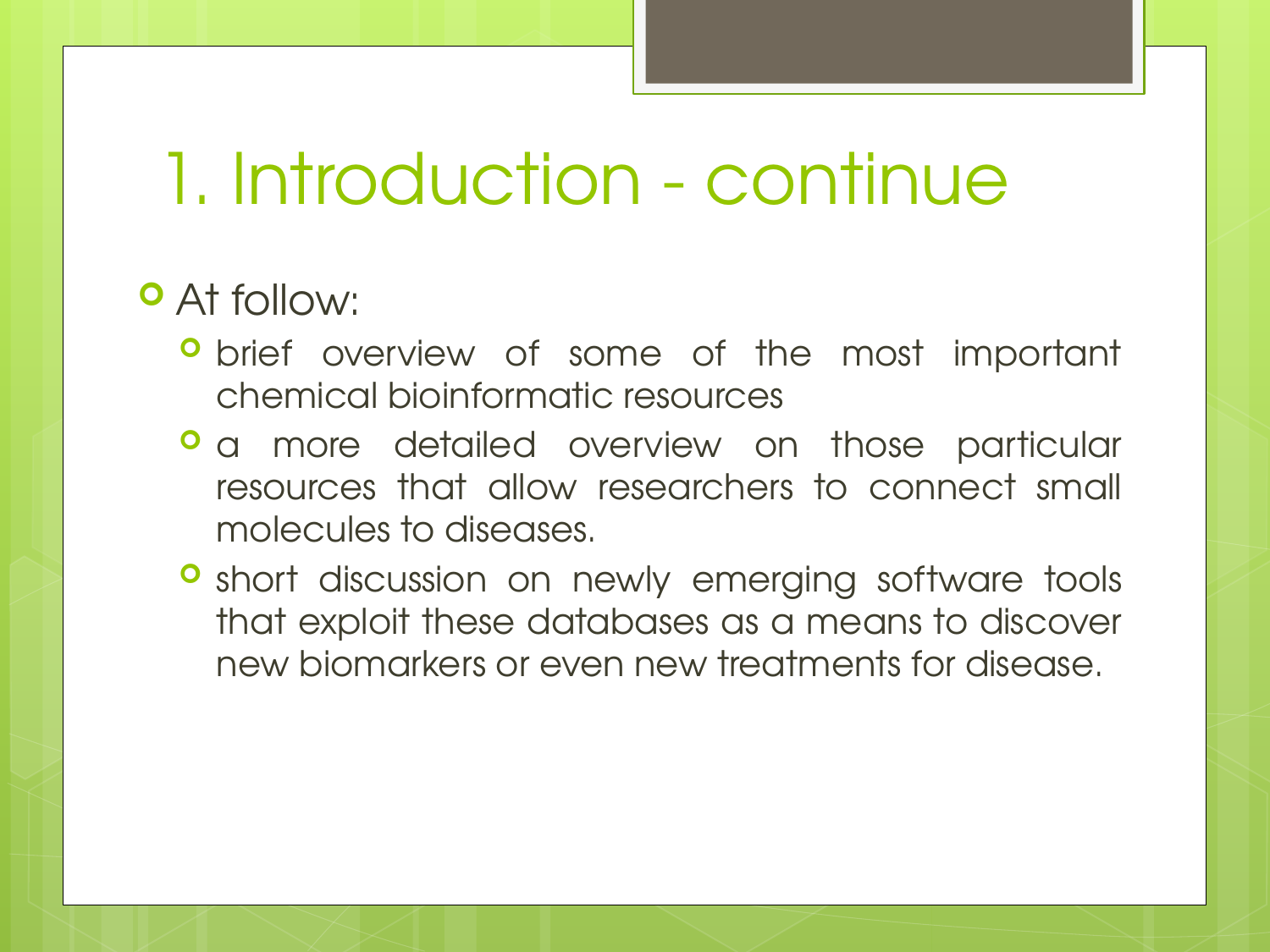

# 1. Introduction - continue
At follow:
brief overview of some of the most important chemical bioinformatic resources
a more detailed overview on those particular resources that allow researchers to connect small molecules to diseases.
short discussion on newly emerging software tools that exploit these databases as a means to discover new biomarkers or even new treatments for disease.